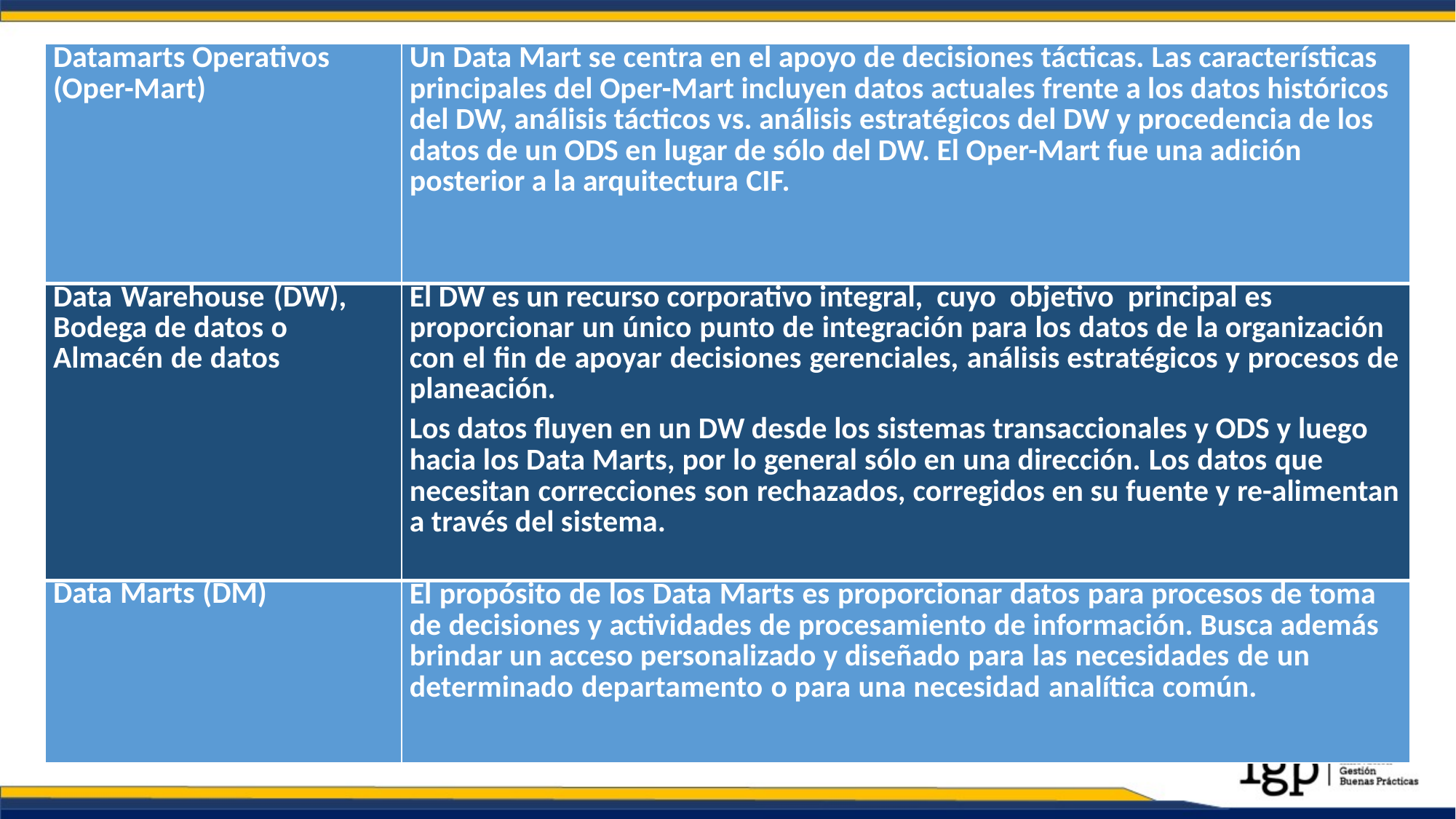

#
| Datamarts Operativos (Oper-Mart) | Un Data Mart se centra en el apoyo de decisiones tácticas. Las características principales del Oper-Mart incluyen datos actuales frente a los datos históricos del DW, análisis tácticos vs. análisis estratégicos del DW y procedencia de los datos de un ODS en lugar de sólo del DW. El Oper-Mart fue una adición posterior a la arquitectura CIF. |
| --- | --- |
| Data Warehouse (DW), Bodega de datos o Almacén de datos | El DW es un recurso corporativo integral, cuyo objetivo principal es proporcionar un único punto de integración para los datos de la organización con el fin de apoyar decisiones gerenciales, análisis estratégicos y procesos de planeación. Los datos fluyen en un DW desde los sistemas transaccionales y ODS y luego hacia los Data Marts, por lo general sólo en una dirección. Los datos que necesitan correcciones son rechazados, corregidos en su fuente y re-alimentan a través del sistema. |
| Data Marts (DM) | El propósito de los Data Marts es proporcionar datos para procesos de toma de decisiones y actividades de procesamiento de información. Busca además brindar un acceso personalizado y diseñado para las necesidades de un determinado departamento o para una necesidad analítica común. |